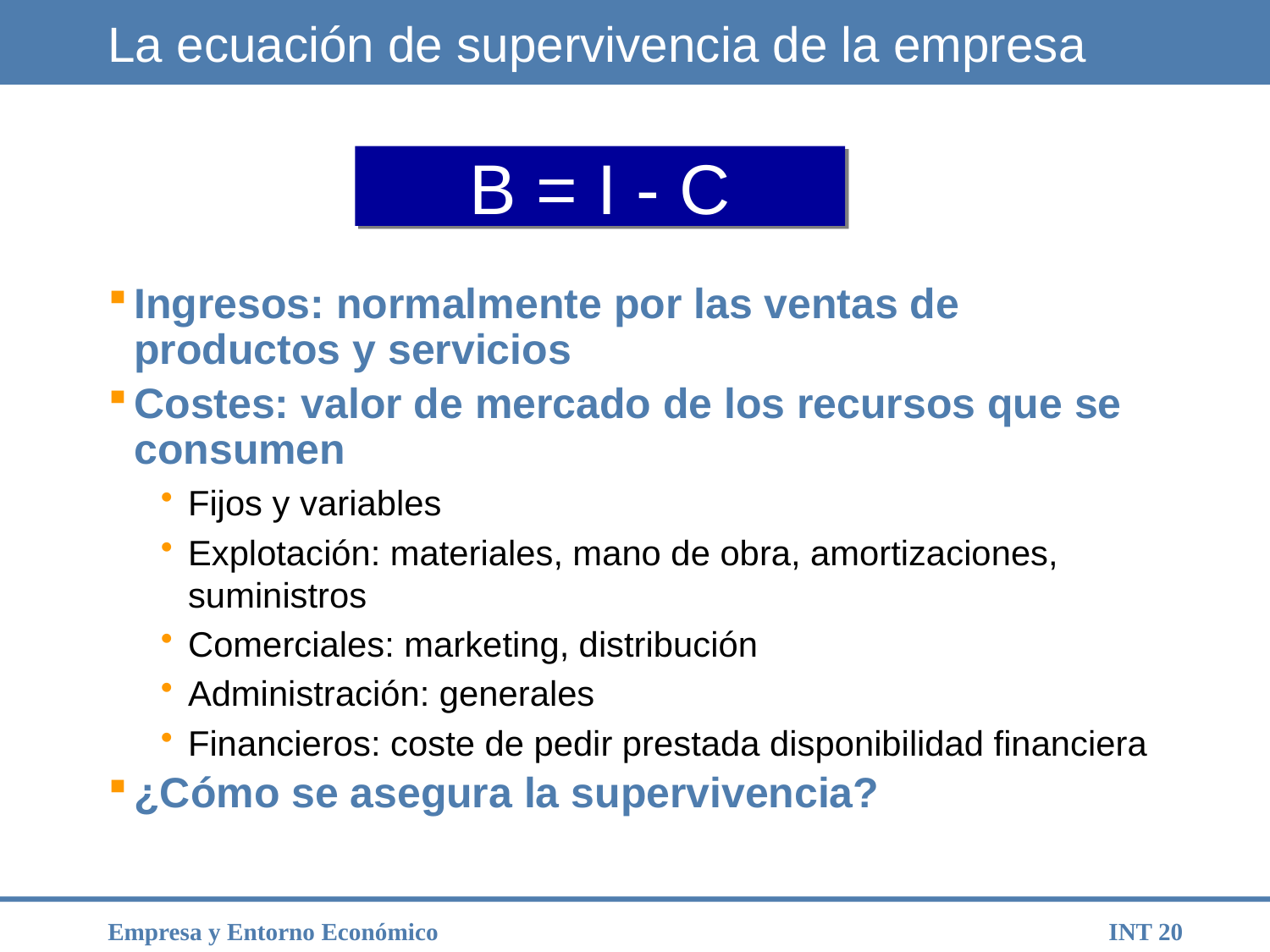

# La ecuación de supervivencia de la empresa
B = I - C
Ingresos: normalmente por las ventas de productos y servicios
Costes: valor de mercado de los recursos que se consumen
Fijos y variables
Explotación: materiales, mano de obra, amortizaciones, suministros
Comerciales: marketing, distribución
Administración: generales
Financieros: coste de pedir prestada disponibilidad financiera
¿Cómo se asegura la supervivencia?